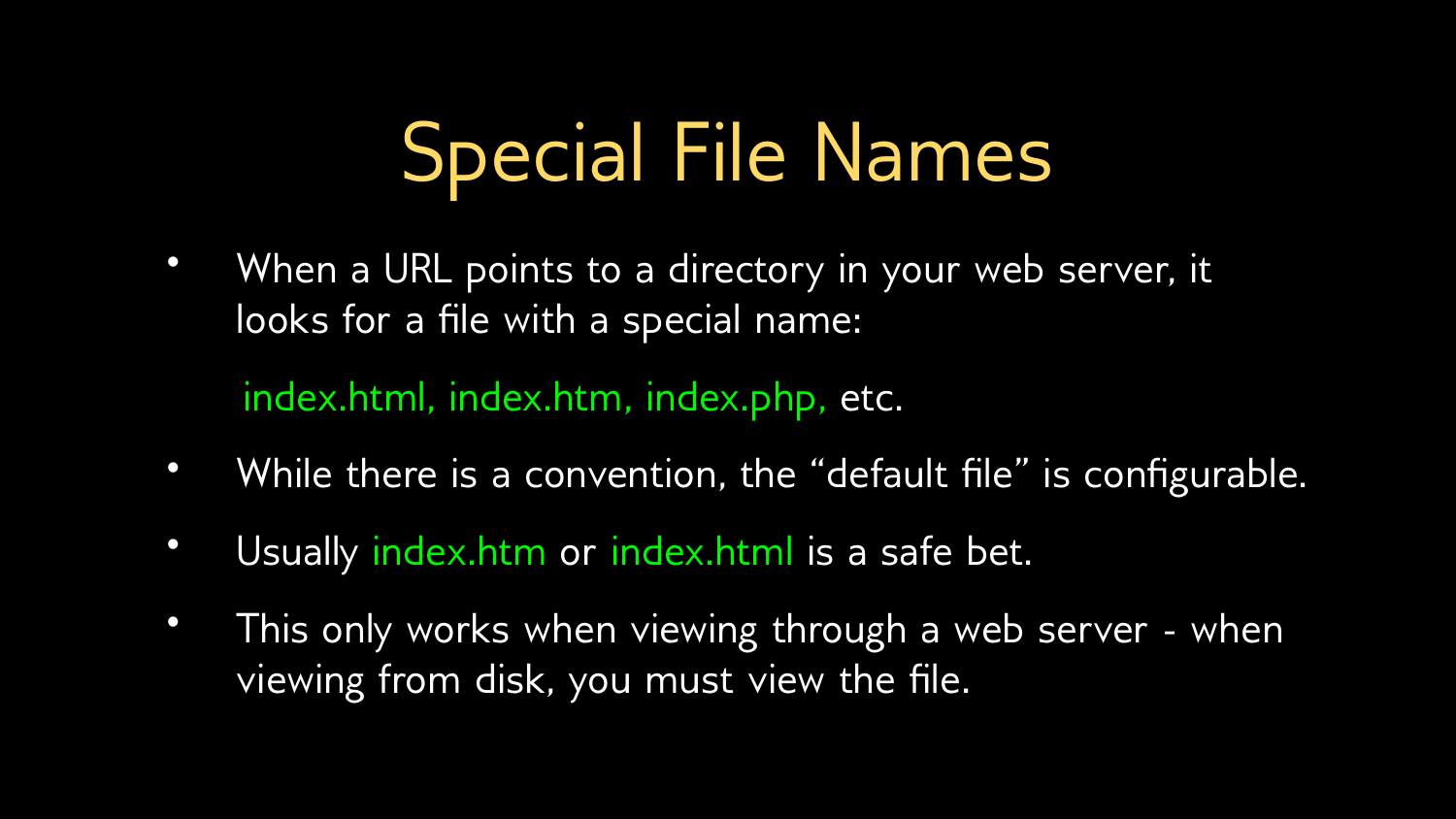

# Special File Names
When a URL points to a directory in your web server, it looks for a file with a special name:
    index.html, index.htm, index.php, etc.
While there is a convention, the “default file” is configurable.
Usually index.htm or index.html is a safe bet.
This only works when viewing through a web server - when viewing from disk, you must view the file.